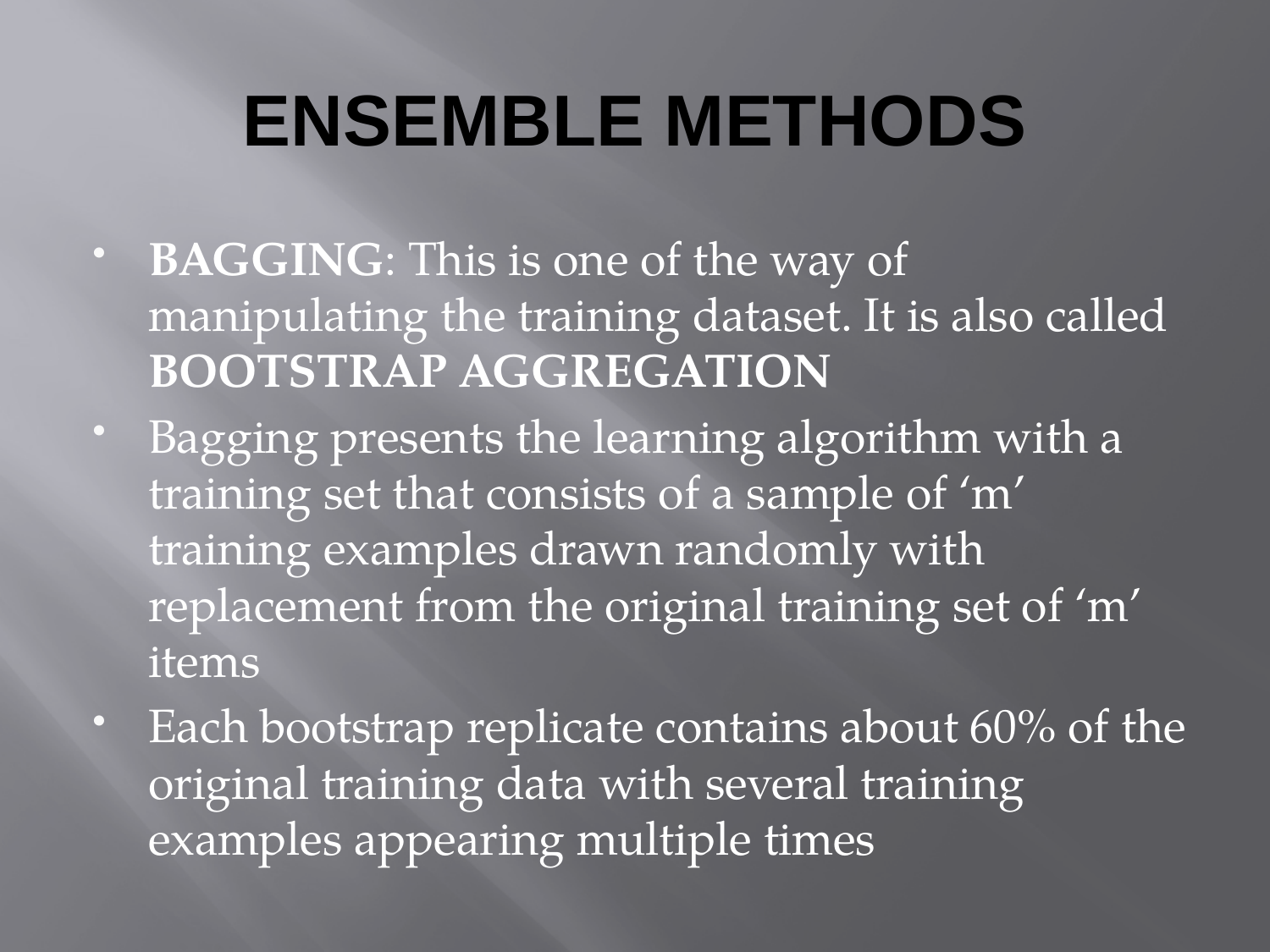

# ENSEMBLE METHODS
BAGGING: This is one of the way of manipulating the training dataset. It is also called BOOTSTRAP AGGREGATION
Bagging presents the learning algorithm with a training set that consists of a sample of ‘m’ training examples drawn randomly with replacement from the original training set of ‘m’ items
Each bootstrap replicate contains about 60% of the original training data with several training examples appearing multiple times